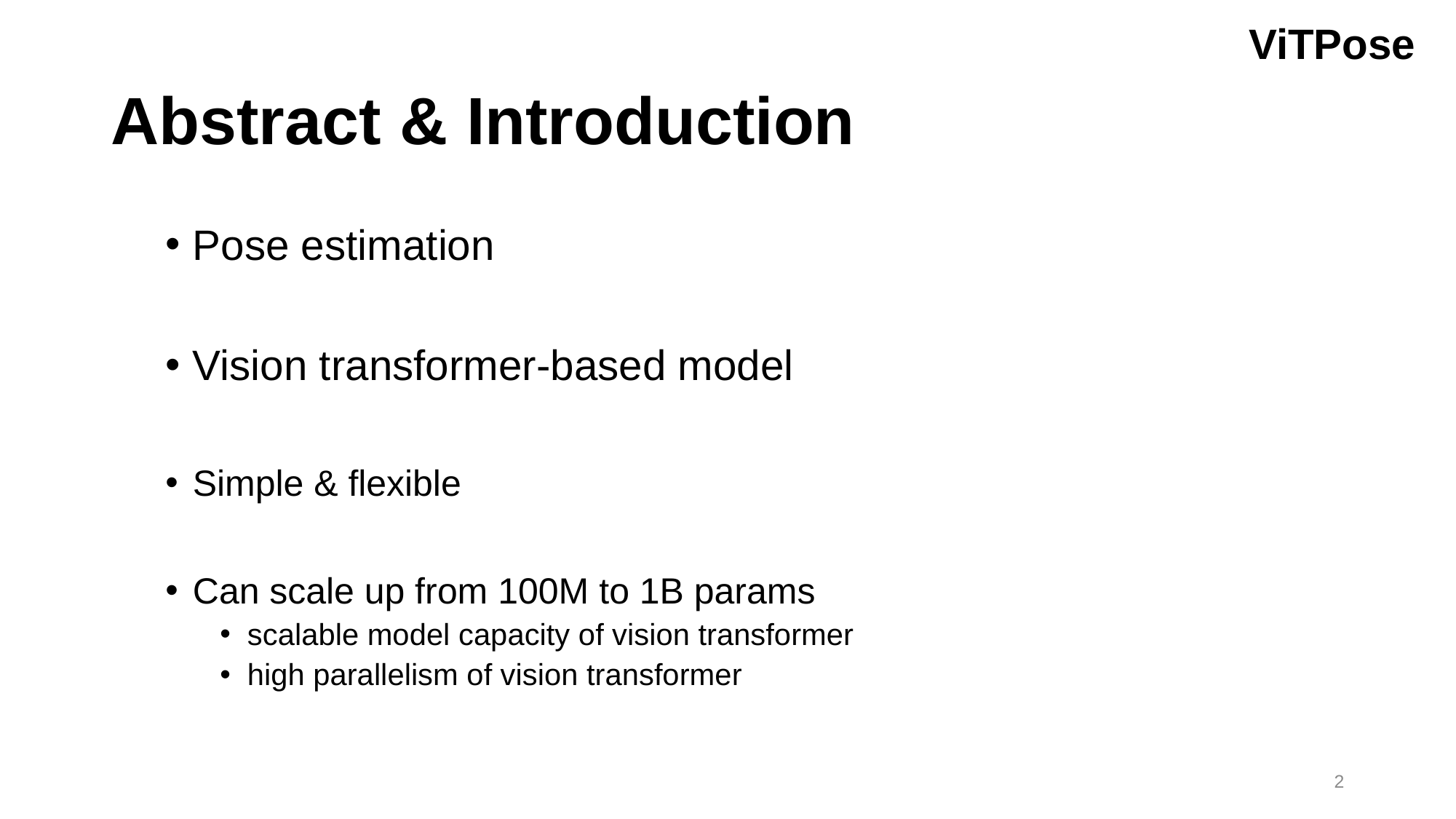

ViTPose
# Abstract & Introduction
Pose estimation

Vision transformer-based model

Simple & flexible

Can scale up from 100M to 1B params
scalable model capacity of vision transformer
high parallelism of vision transformer
2